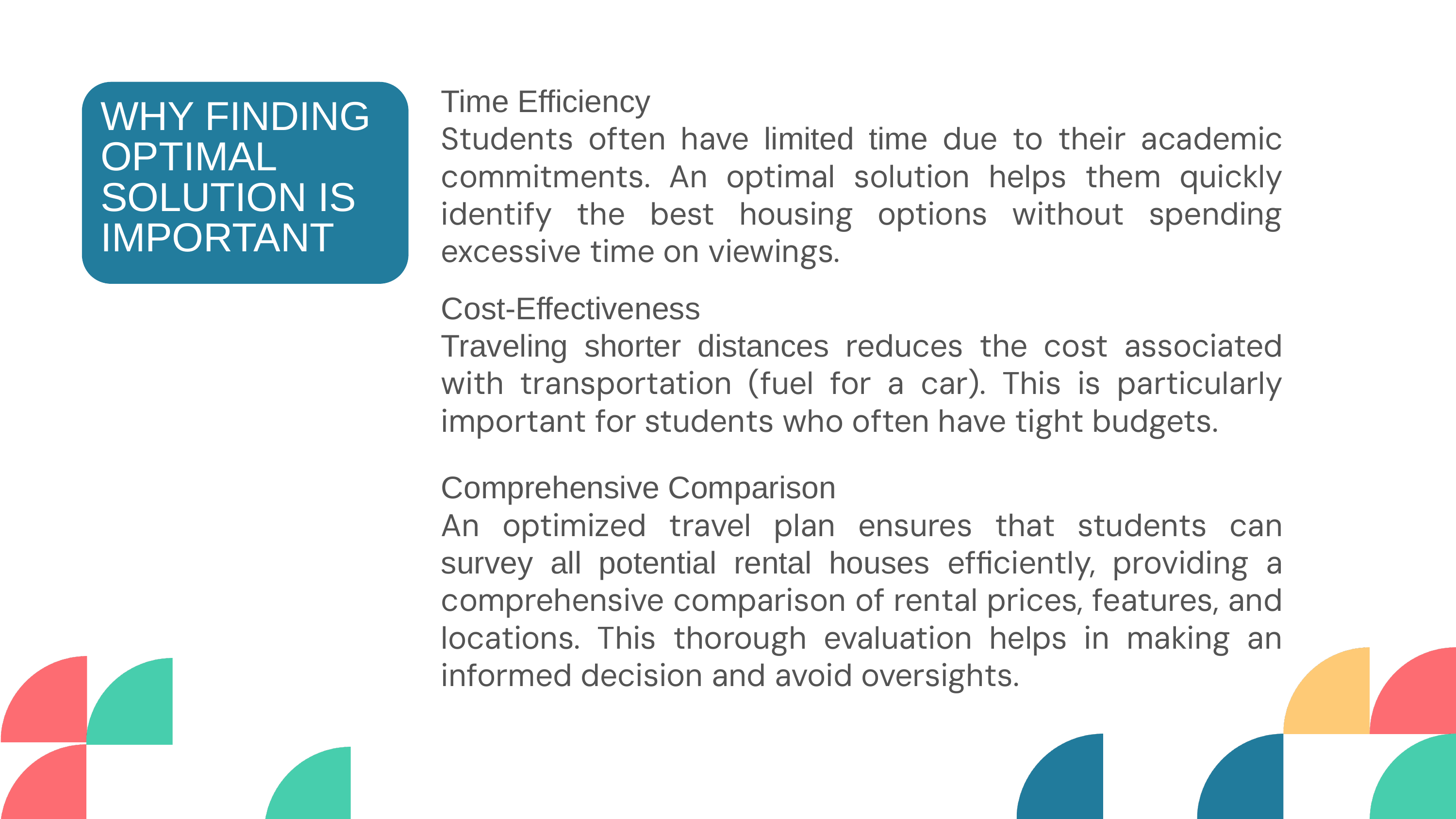

Time Efficiency
Students often have limited time due to their academic commitments. An optimal solution helps them quickly identify the best housing options without spending excessive time on viewings.

WHY FINDING OPTIMAL SOLUTION IS IMPORTANT
Cost-Effectiveness
Traveling shorter distances reduces the cost associated with transportation (fuel for a car). This is particularly important for students who often have tight budgets.
Comprehensive Comparison
An optimized travel plan ensures that students can survey all potential rental houses efficiently, providing a comprehensive comparison of rental prices, features, and locations. This thorough evaluation helps in making an informed decision and avoid oversights.